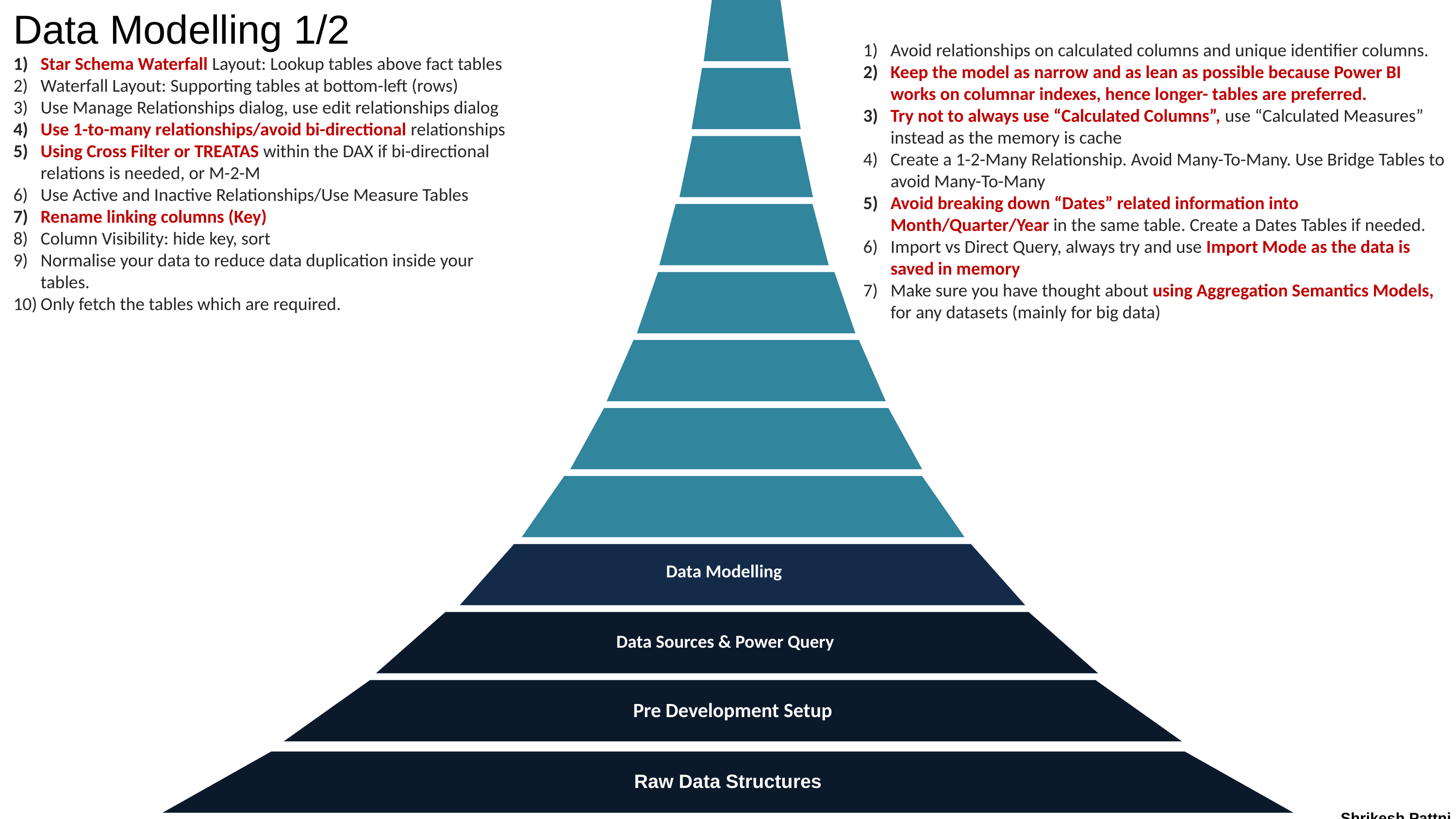

Data Modelling 1/2
Star Schema Waterfall Layout: Lookup tables above fact tables
Waterfall Layout: Supporting tables at bottom-left (rows)
Use Manage Relationships dialog, use edit relationships dialog
Use 1-to-many relationships/avoid bi-directional relationships
Using Cross Filter or TREATAS within the DAX if bi-directional relations is needed, or M-2-M
Use Active and Inactive Relationships/Use Measure Tables
Rename linking columns (Key)
Column Visibility: hide key, sort
Normalise your data to reduce data duplication inside your tables.
Only fetch the tables which are required.

Data Modelling
Data Sources & Power Query
Pre Development Setup
Raw Data Structures
Avoid relationships on calculated columns and unique identifier columns.
Keep the model as narrow and as lean as possible because Power BI works on columnar indexes, hence longer- tables are preferred.
Try not to always use “Calculated Columns”, use “Calculated Measures” instead as the memory is cache
Create a 1-2-Many Relationship. Avoid Many-To-Many. Use Bridge Tables to avoid Many-To-Many
Avoid breaking down “Dates” related information into Month/Quarter/Year in the same table. Create a Dates Tables if needed.
Import vs Direct Query, always try and use Import Mode as the data is saved in memory
Make sure you have thought about using Aggregation Semantics Models, for any datasets (mainly for big data)
Shrikesh Pattni